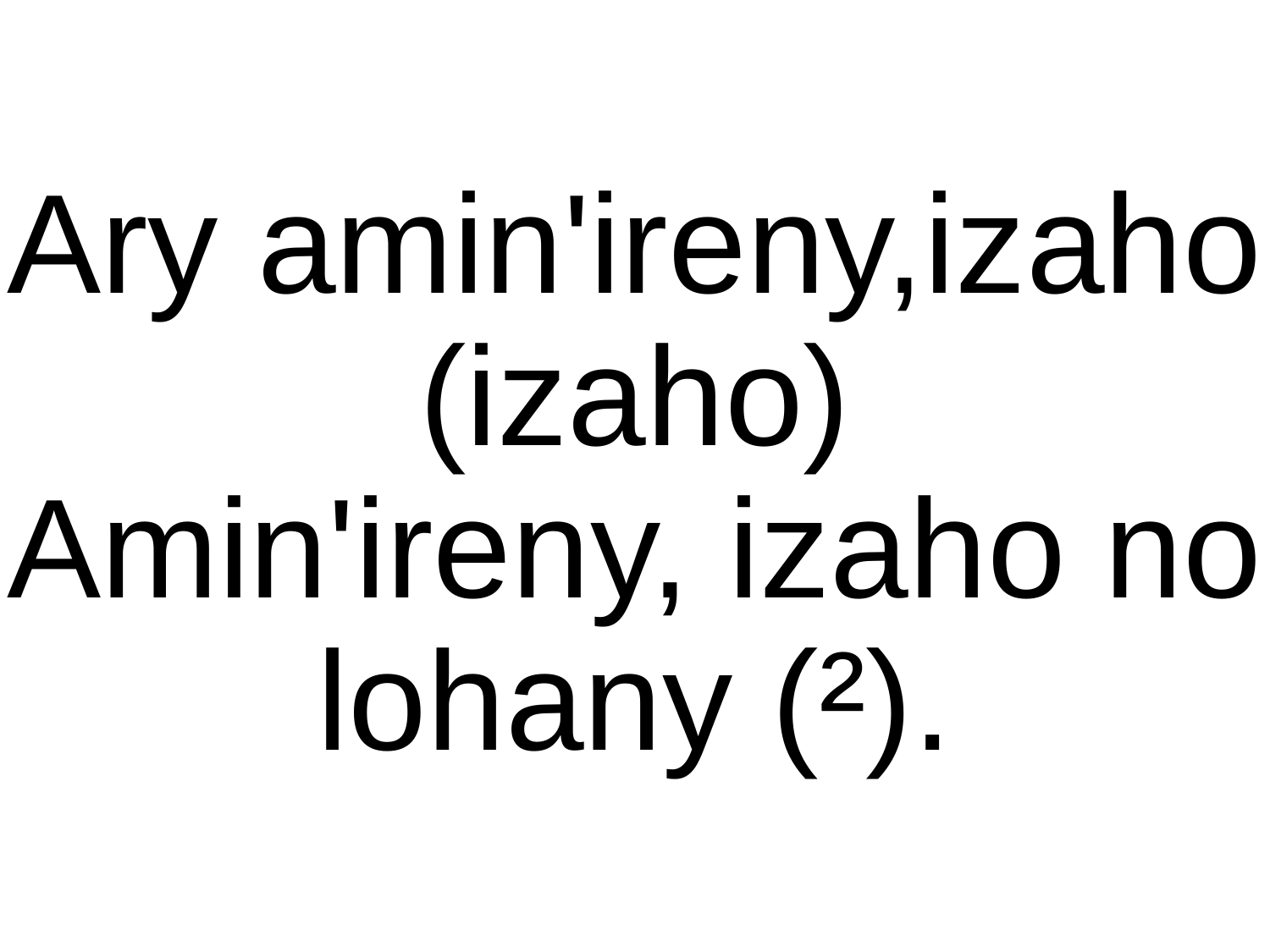

Ary amin'ireny,izaho (izaho)
Amin'ireny, izaho no lohany (²).